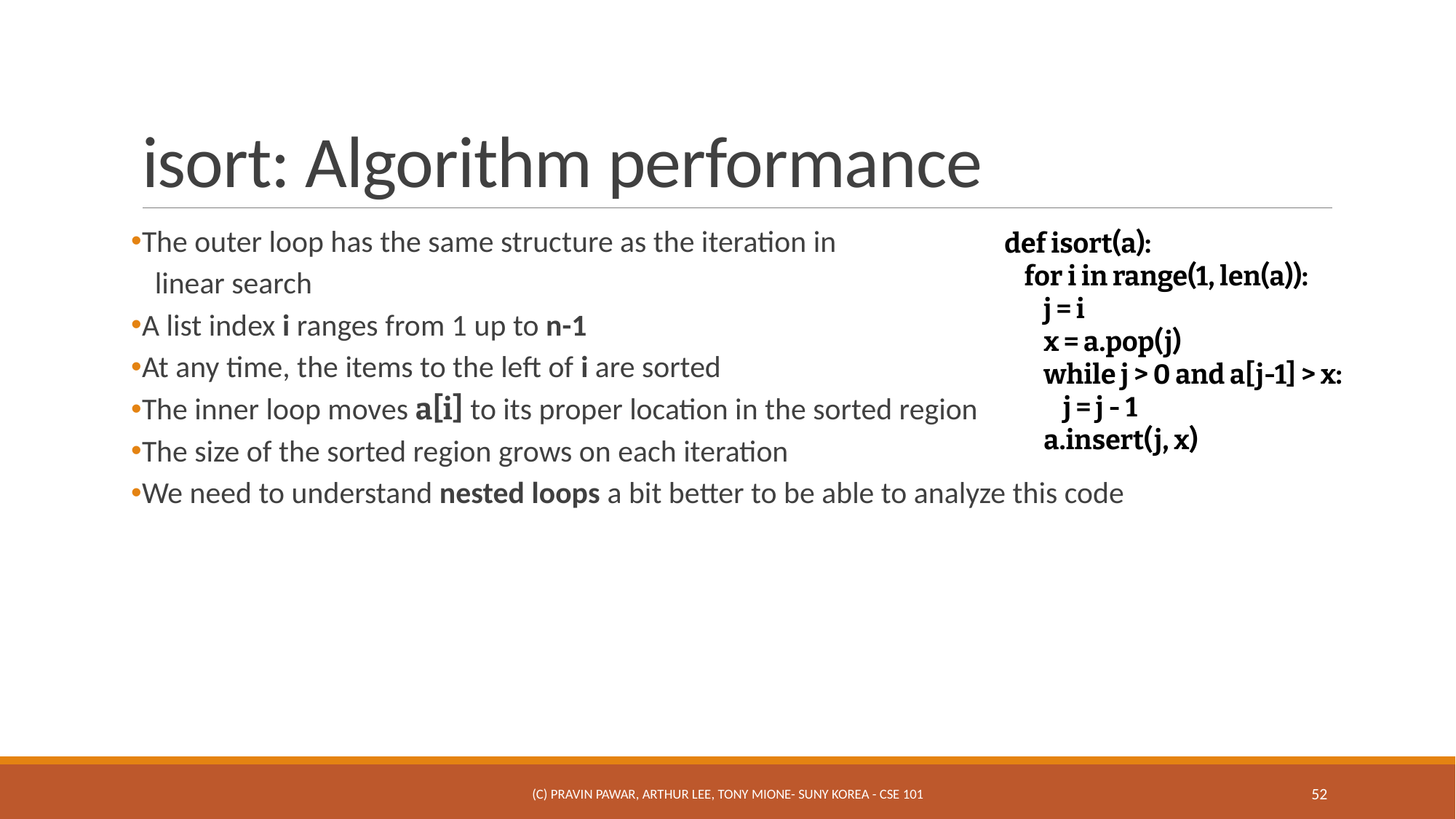

# isort: Algorithm performance
The outer loop has the same structure as the iteration in
linear search
A list index i ranges from 1 up to n-1
At any time, the items to the left of i are sorted
The inner loop moves a[i] to its proper location in the sorted region
The size of the sorted region grows on each iteration
We need to understand nested loops a bit better to be able to analyze this code
def isort(a):
    for i in range(1, len(a)):
        j = i
        x = a.pop(j)
        while j > 0 and a[j-1] > x:
            j = j - 1
        a.insert(j, x)
(c) Pravin Pawar, Arthur Lee, Tony Mione- SUNY Korea - CSE 101
52